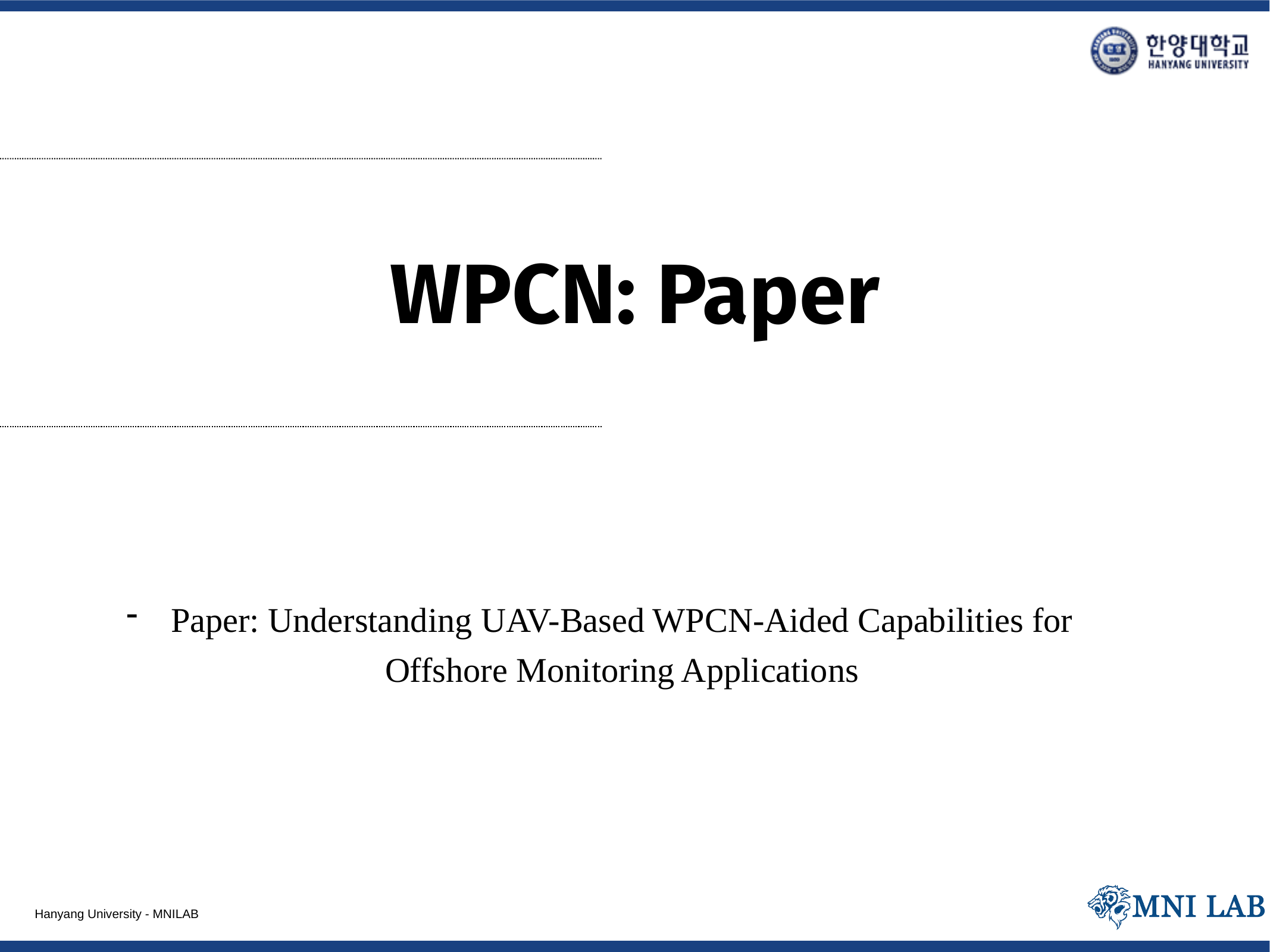

# WPCN: Paper
Paper: Understanding UAV-Based WPCN-Aided Capabilities for Offshore Monitoring Applications